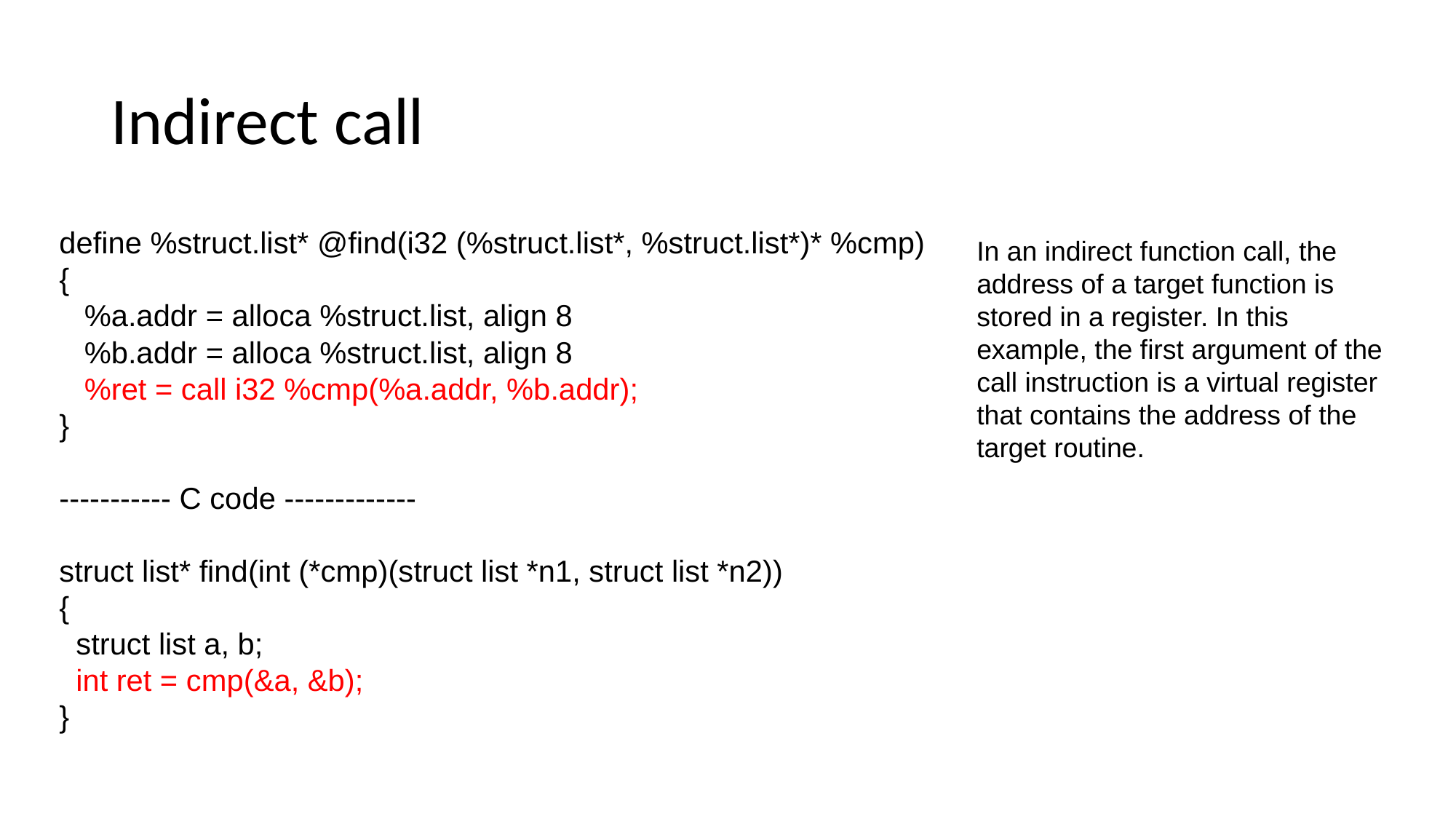

# Indirect call

define %struct.list* @find(i32 (%struct.list*, %struct.list*)* %cmp)
{
   %a.addr = alloca %struct.list, align 8
   %b.addr = alloca %struct.list, align 8
   %ret = call i32 %cmp(%a.addr, %b.addr);
}

----------- C code -------------

struct list* find(int (*cmp)(struct list *n1, struct list *n2))
{
  struct list a, b;
  int ret = cmp(&a, &b);
}
In an indirect function call, the address of a target function is stored in a register. In this example, the first argument of the call instruction is a virtual register that contains the address of the target routine.